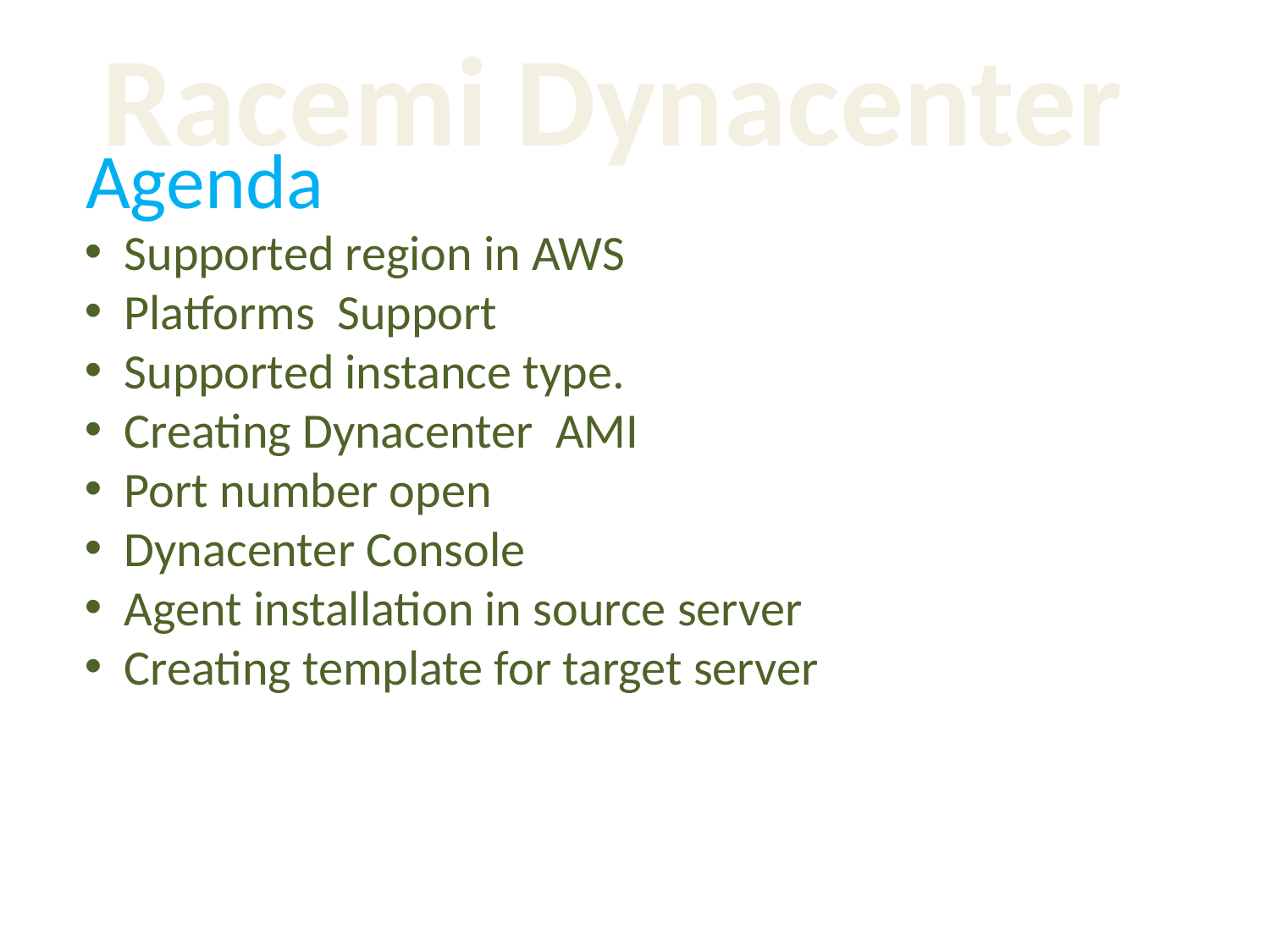

Racemi Dynacenter
Agenda
Supported region in AWS
Platforms  Support
Supported instance type.
Creating Dynacenter  AMI
Port number open
Dynacenter Console
Agent installation in source server
Creating template for target server